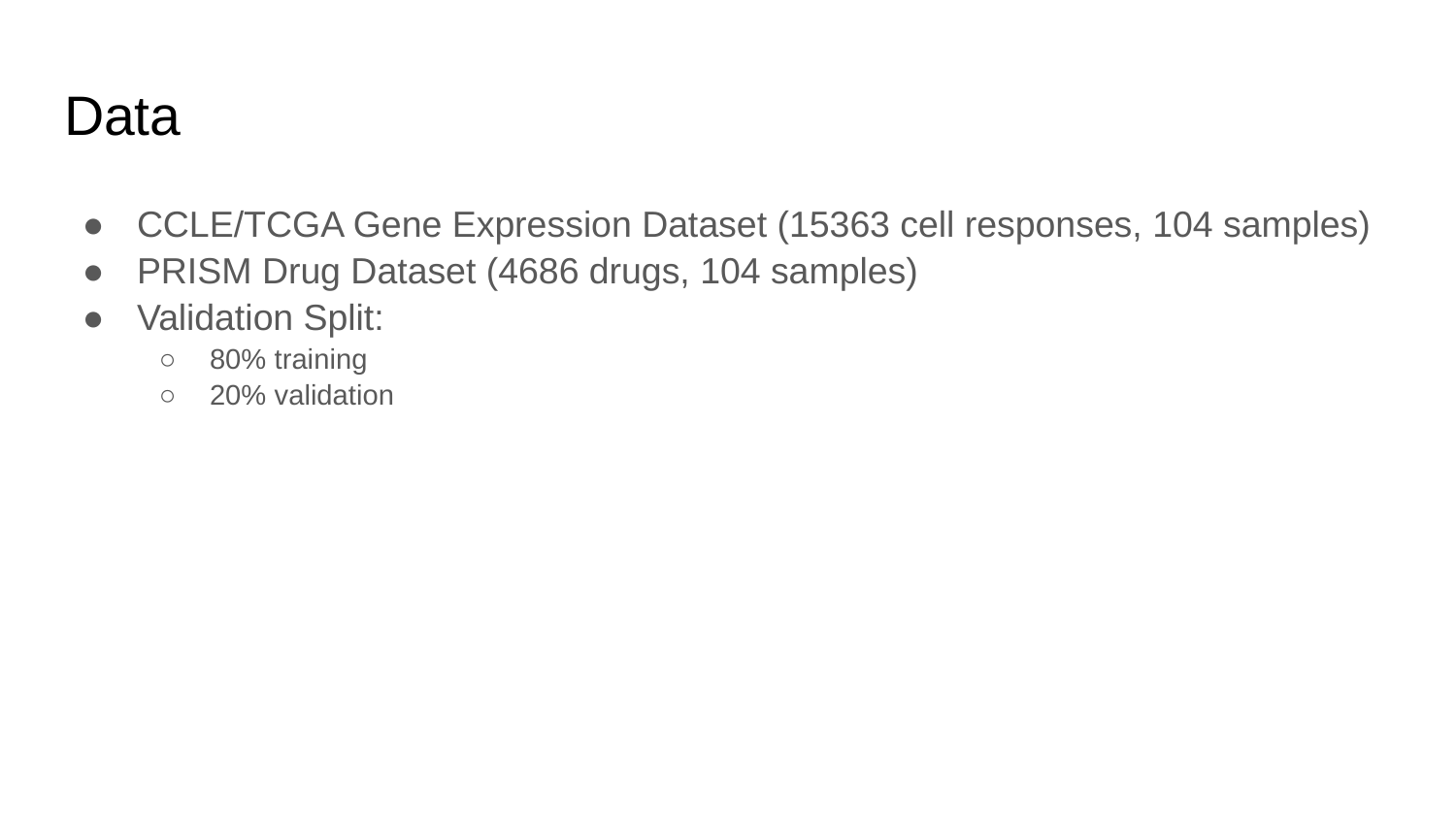

# Data
CCLE/TCGA Gene Expression Dataset (15363 cell responses, 104 samples)
PRISM Drug Dataset (4686 drugs, 104 samples)
Validation Split:
80% training
20% validation